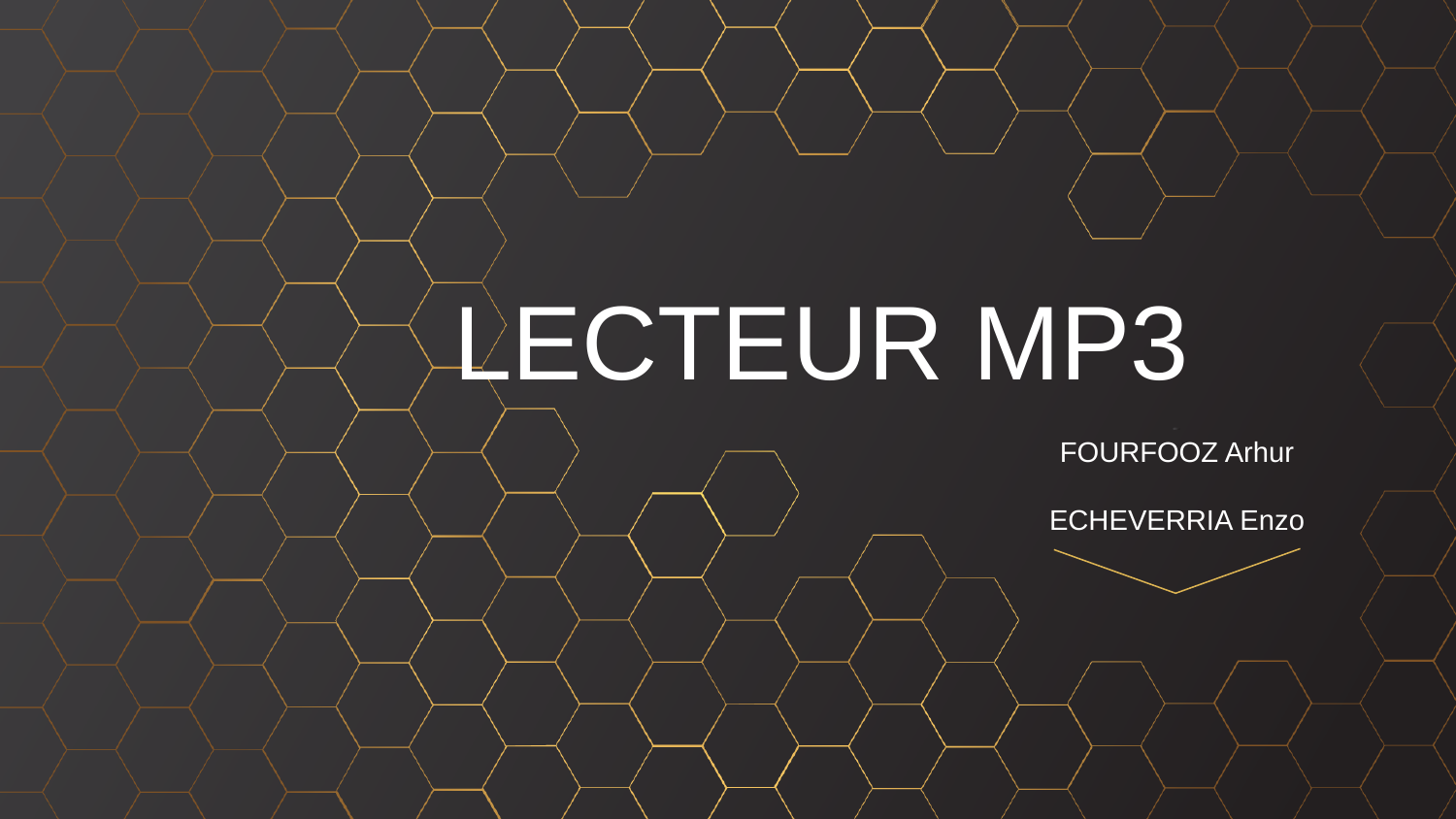

# LECTEUR MP3
FOURFOOZ Arhur

ECHEVERRIA Enzo